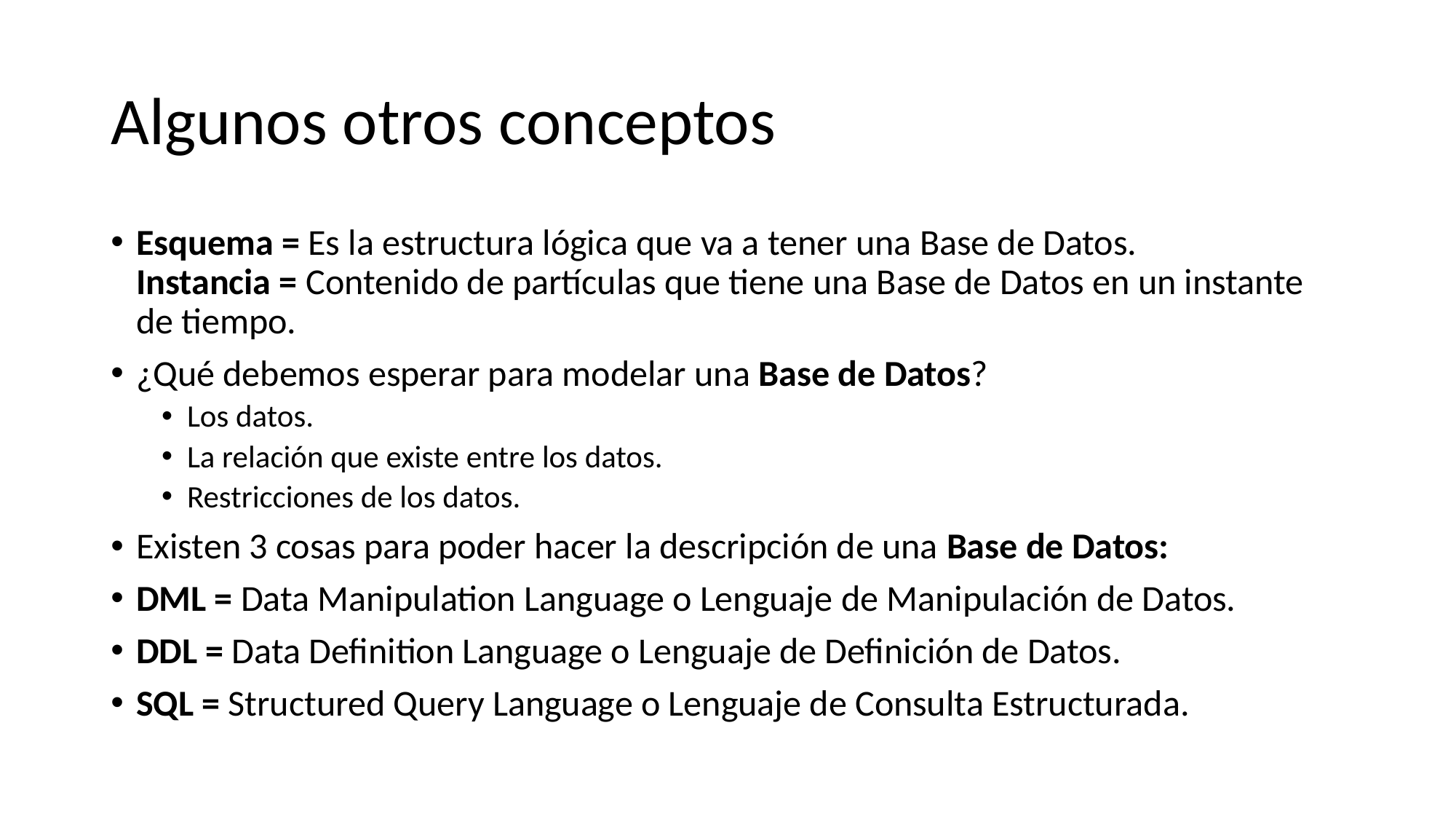

# Algunos otros conceptos
Esquema = Es la estructura lógica que va a tener una Base de Datos.
Instancia = Contenido de partículas que tiene una Base de Datos en un instante de tiempo.
¿Qué debemos esperar para modelar una Base de Datos?
Los datos.
La relación que existe entre los datos.
Restricciones de los datos.
Existen 3 cosas para poder hacer la descripción de una Base de Datos:
DML = Data Manipulation Language o Lenguaje de Manipulación de Datos.
DDL = Data Definition Language o Lenguaje de Definición de Datos.
SQL = Structured Query Language o Lenguaje de Consulta Estructurada.